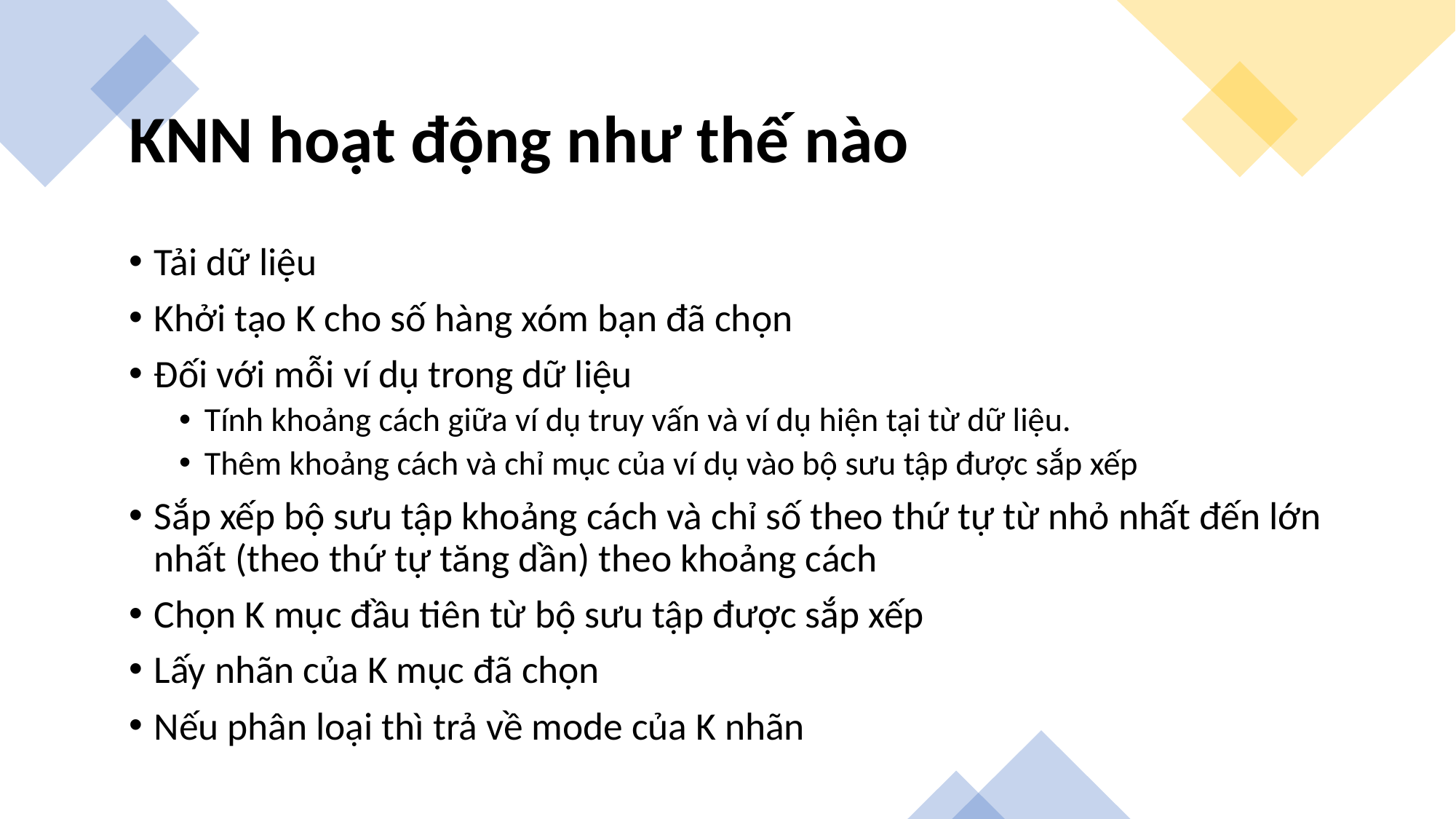

# Làm thế nào để quyết định số lượng hàng xóm trong KNN?

KNN hoạt động như thế nào

Số lượng hàng xóm là yếu tố quyết định cốt lõi.
Khi K nhỏ, mô hình dễ bị nhiễu hơn.
Khi K lớn, mô hình ít bị nhiễu hơn.
Giá trị của K thường là số lẻ.
Tải dữ liệu
Khởi tạo K cho số hàng xóm bạn đã chọn
Đối với mỗi ví dụ trong dữ liệu
Tính khoảng cách giữa ví dụ truy vấn và ví dụ hiện tại từ dữ liệu.
Thêm khoảng cách và chỉ mục của ví dụ vào bộ sưu tập được sắp xếp
Sắp xếp bộ sưu tập khoảng cách và chỉ số theo thứ tự từ nhỏ nhất đến lớn nhất (theo thứ tự tăng dần) theo khoảng cách
Chọn K mục đầu tiên từ bộ sưu tập được sắp xếp
Lấy nhãn của K mục đã chọn
Nếu phân loại thì trả về mode của K nhãn